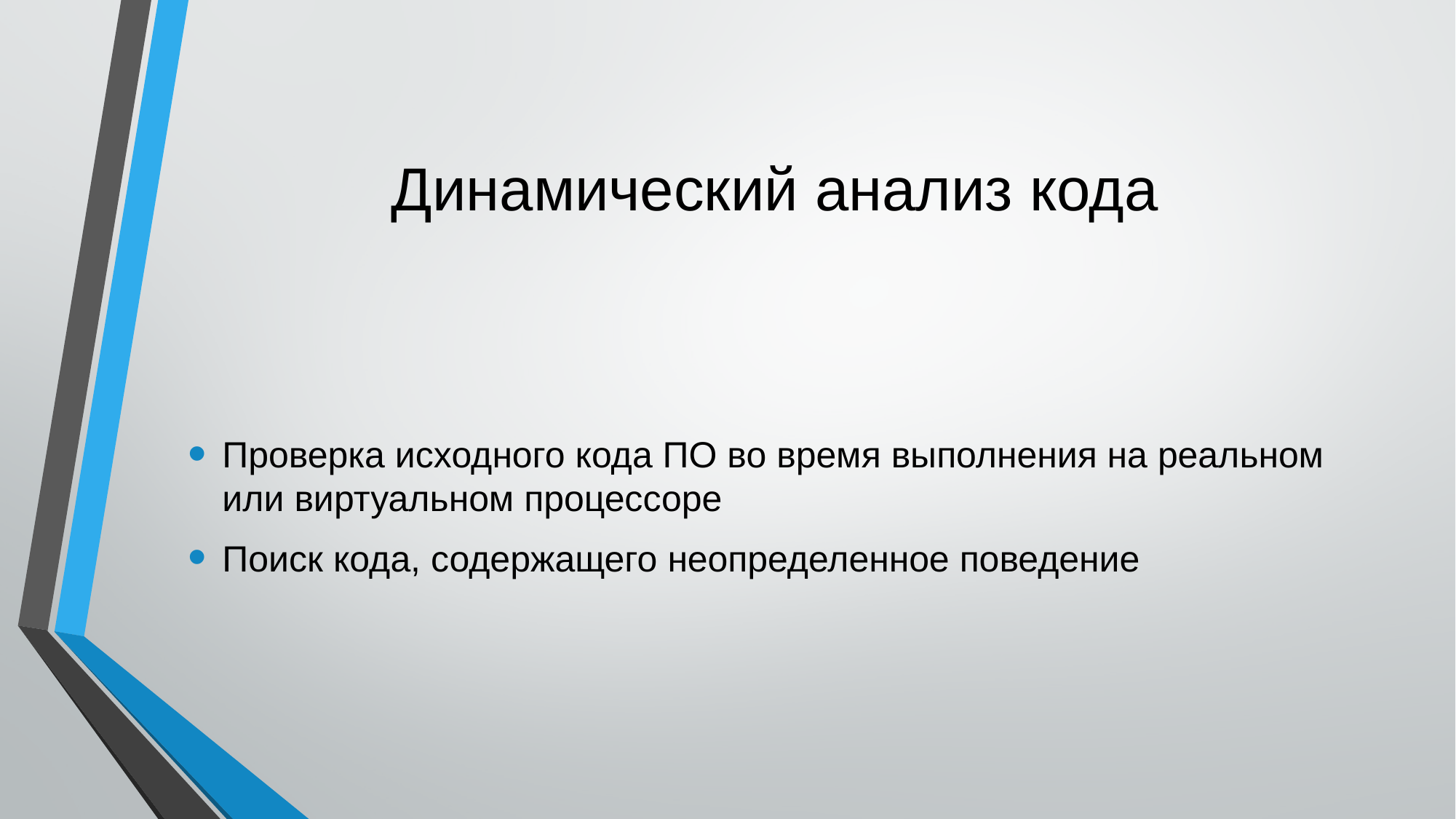

# Динамический анализ кода
Проверка исходного кода ПО во время выполнения на реальном или виртуальном процессоре
Поиск кода, содержащего неопределенное поведение